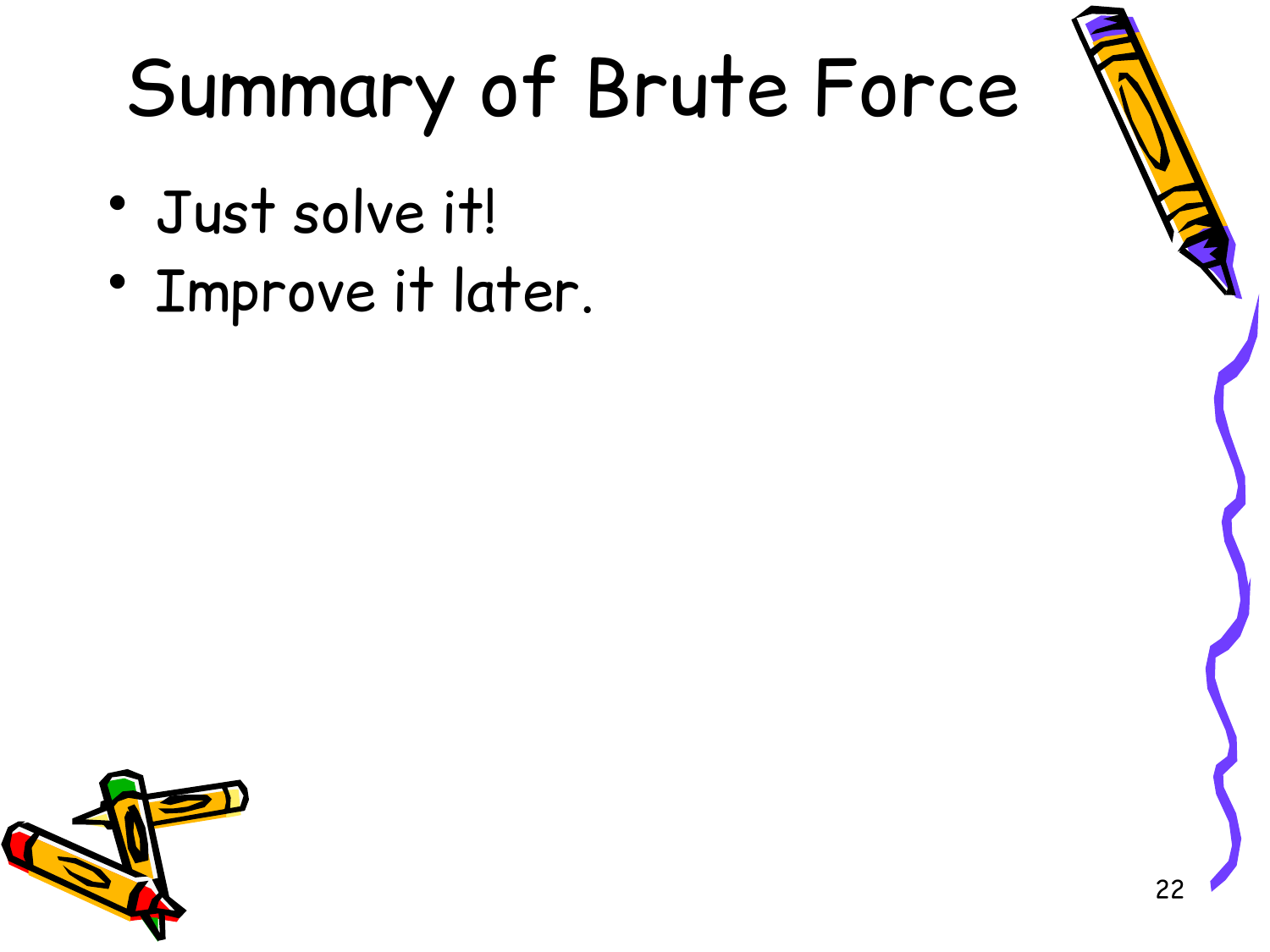

# Summary of Brute Force
Just solve it!
Improve it later.
22